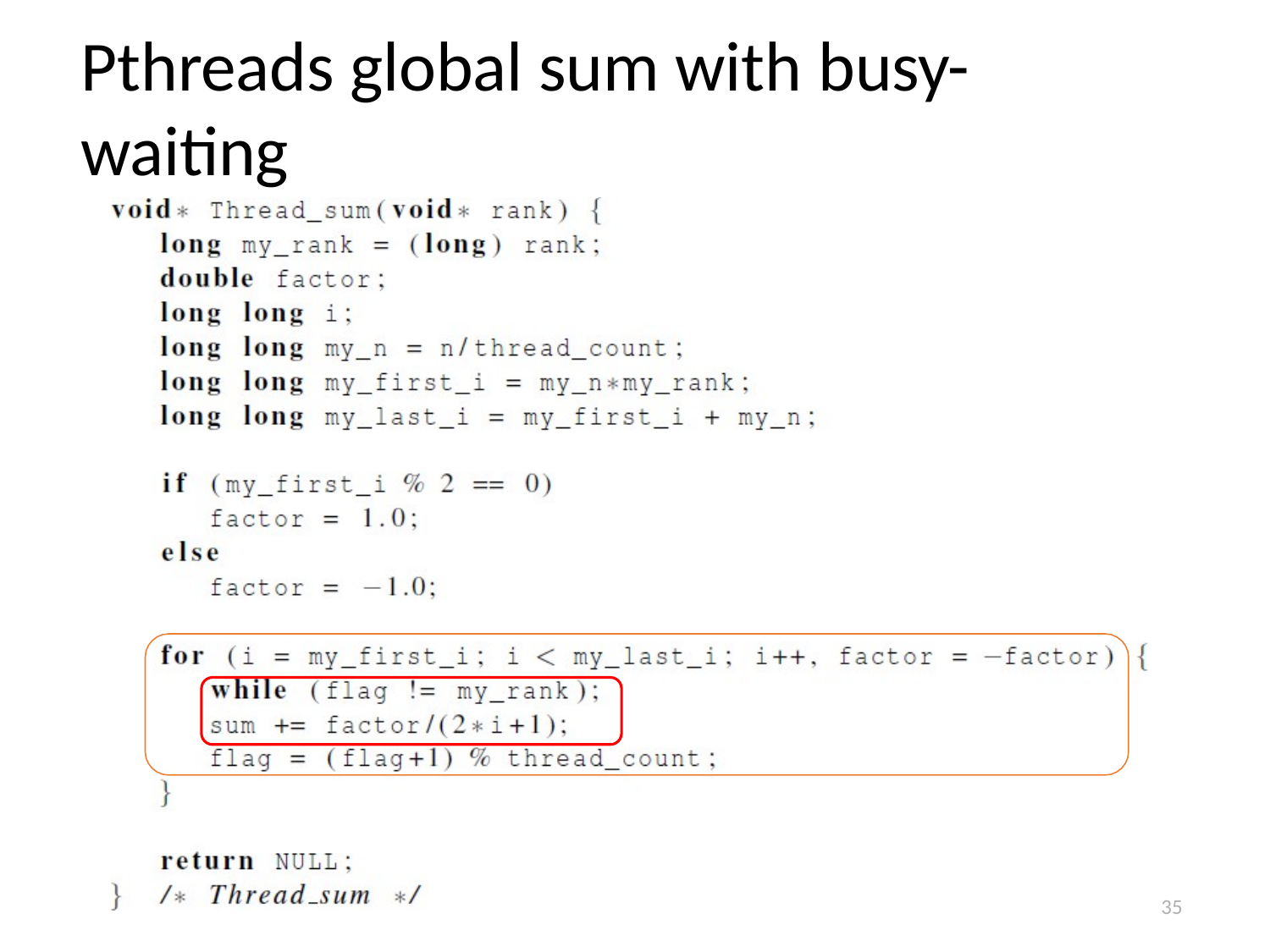

# Pthreads global sum with busy-waiting

35